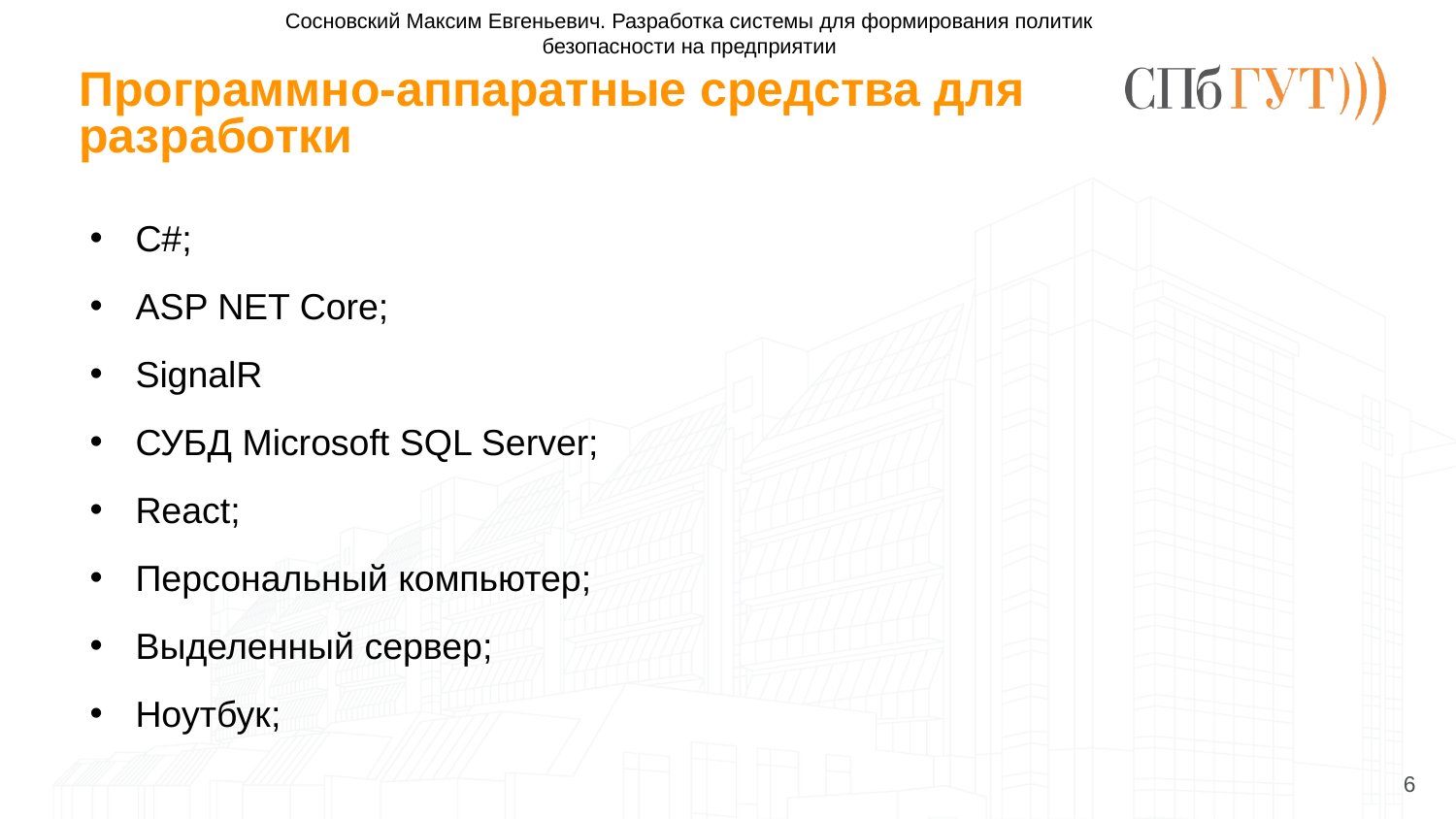

Сосновский Максим Евгеньевич. Разработка системы для формирования политик безопасности на предприятии

# Программно-аппаратные средства для разработки
C#;
ASP NET Core;
SignalR
СУБД Microsoft SQL Server;
React;
Персональный компьютер;
Выделенный сервер;
Ноутбук;
6